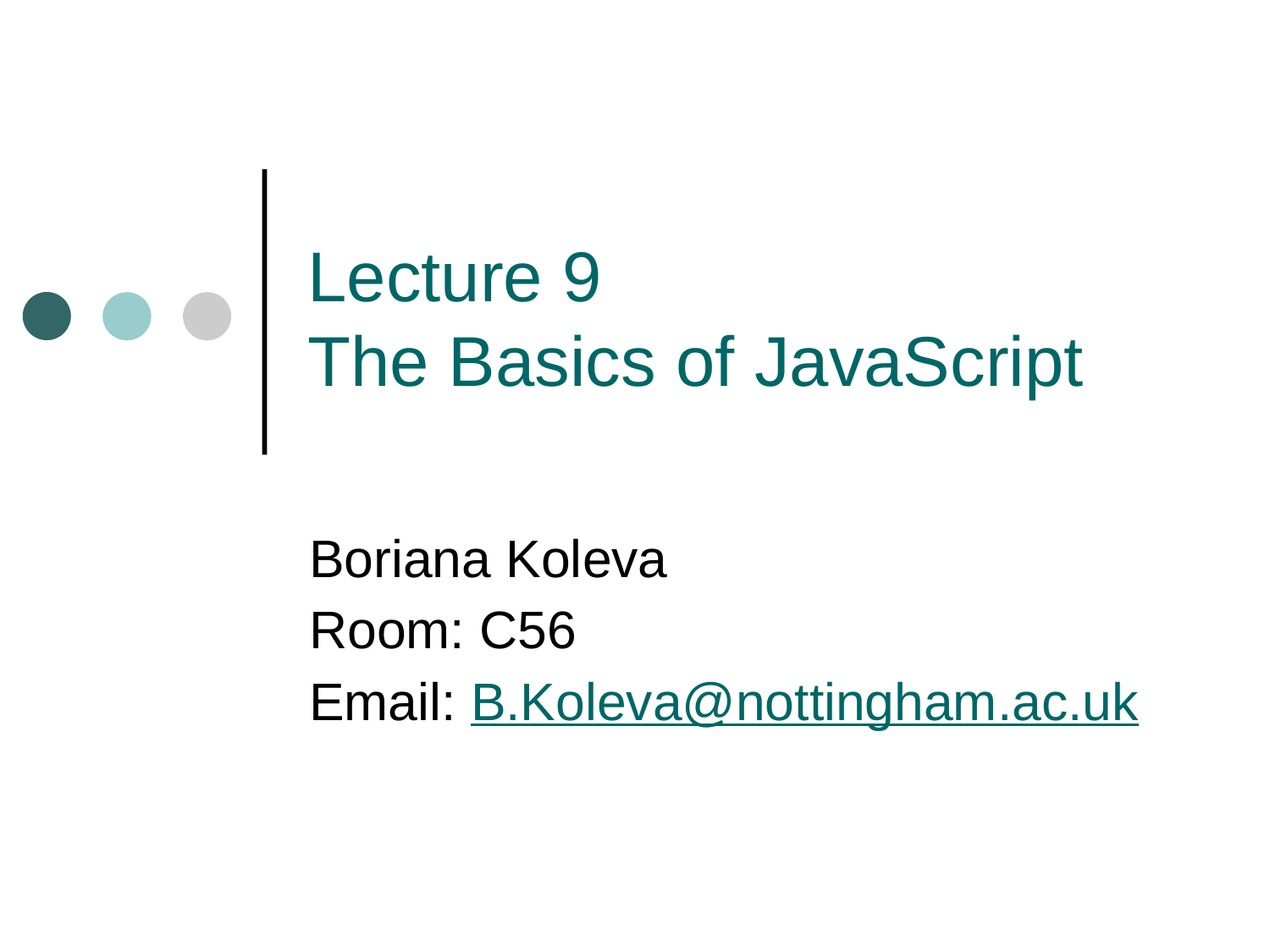

# Lecture 9 The Basics of JavaScript
Boriana Koleva
Room: C56
Email: B.Koleva@nottingham.ac.uk